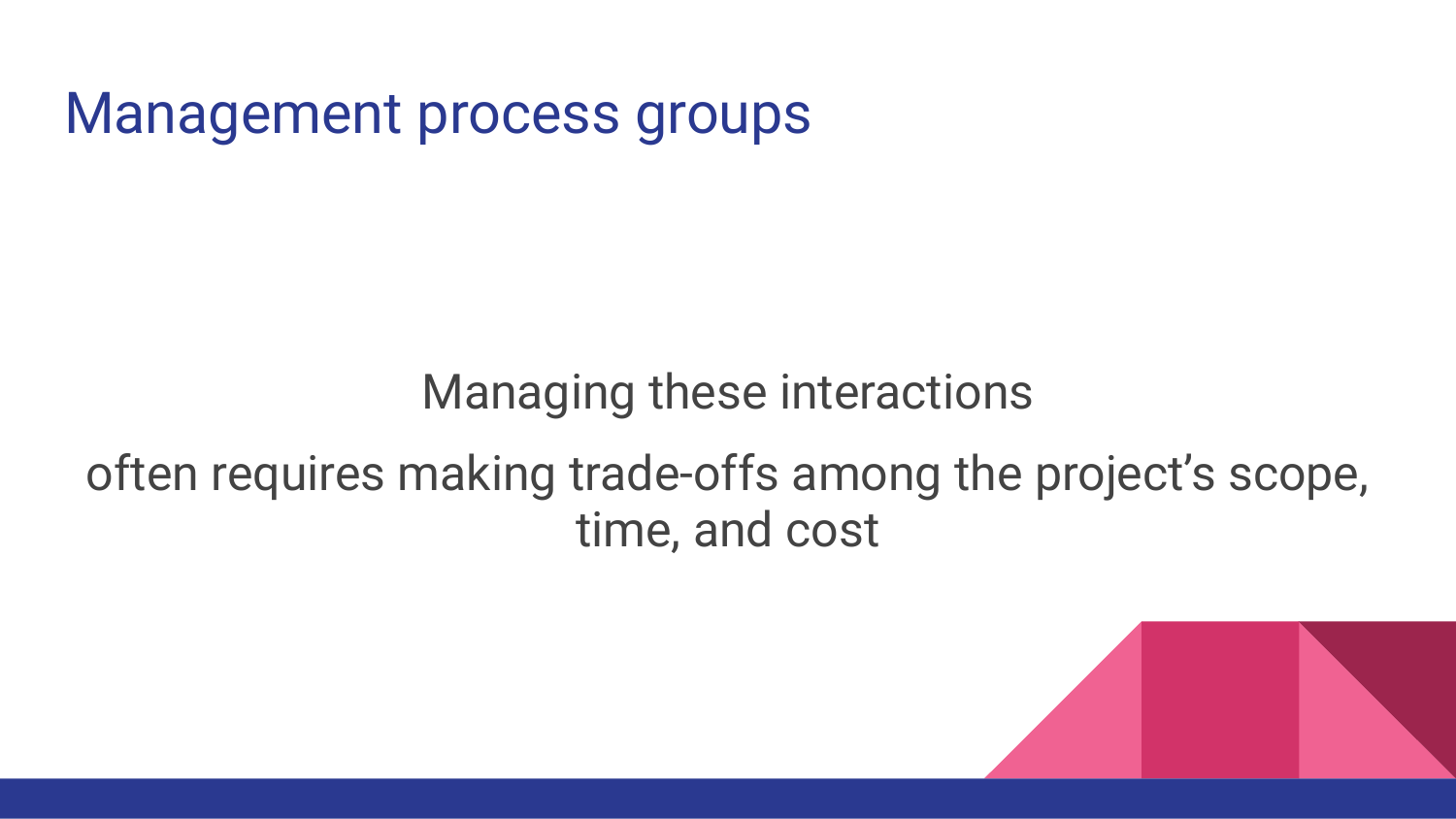

# Management process groups
Managing these interactions
often requires making trade-offs among the project’s scope, time, and cost